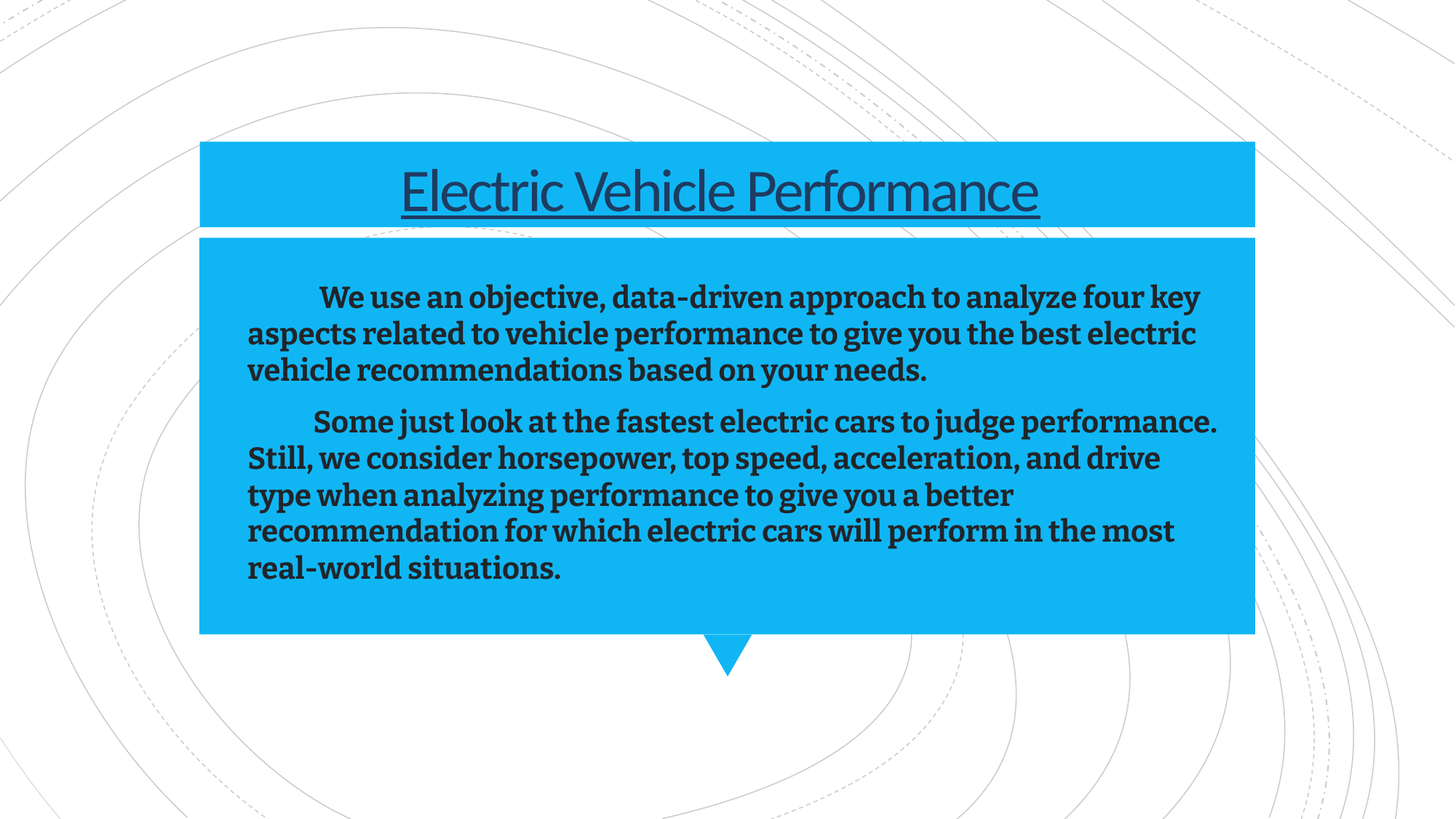

# Electric Vehicle Performance

            We use an objective, data-driven approach to analyze four key aspects related to vehicle performance to give you the best electric vehicle recommendations based on your needs.
            Some just look at the fastest electric cars to judge performance. Still, we consider horsepower, top speed, acceleration, and drive type when analyzing performance to give you a better recommendation for which electric cars will perform in the most real-world situations.